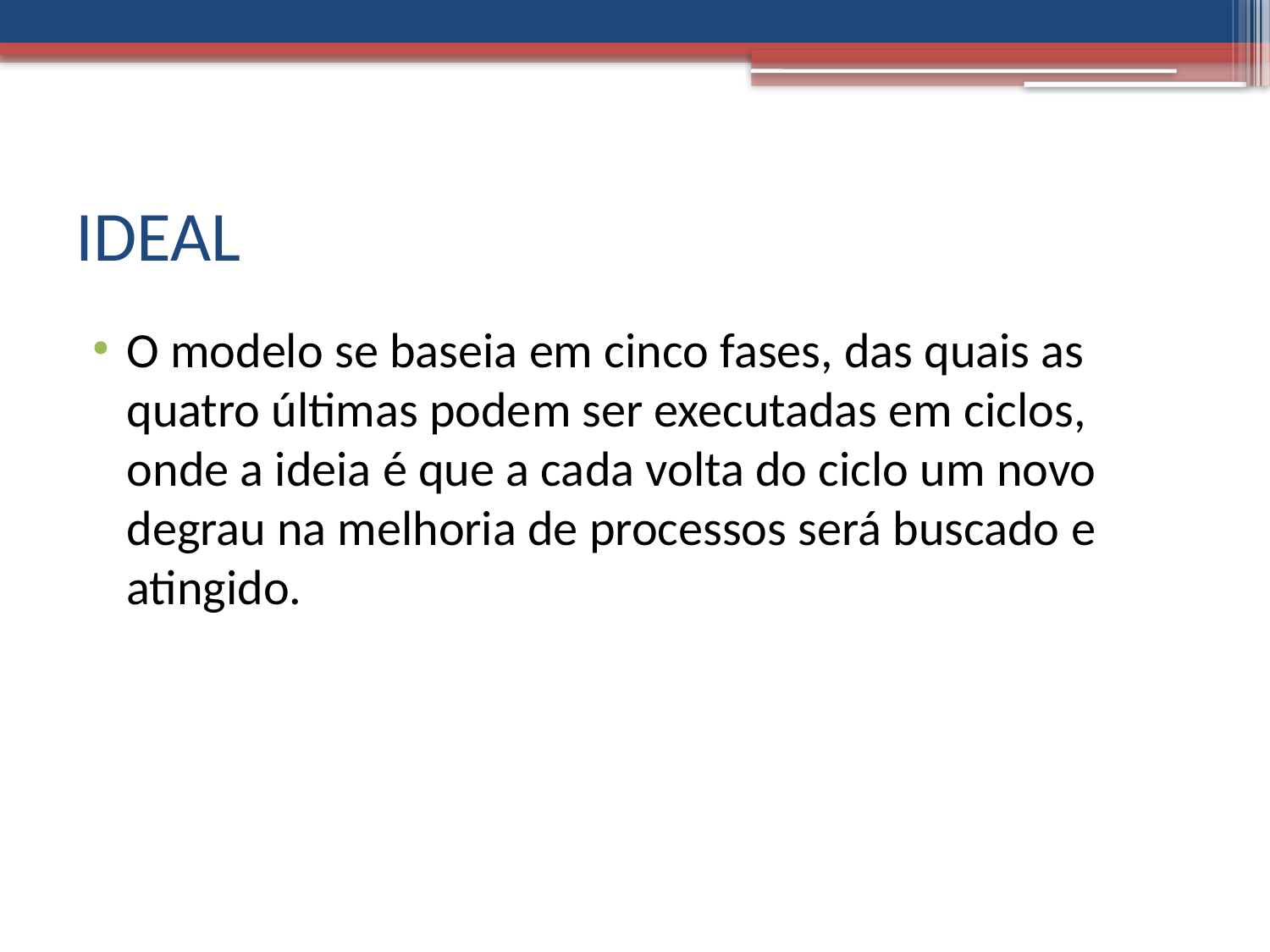

# IDEAL
O modelo se baseia em cinco fases, das quais as quatro últimas podem ser executadas em ciclos, onde a ideia é que a cada volta do ciclo um novo degrau na melhoria de processos será buscado e atingido.